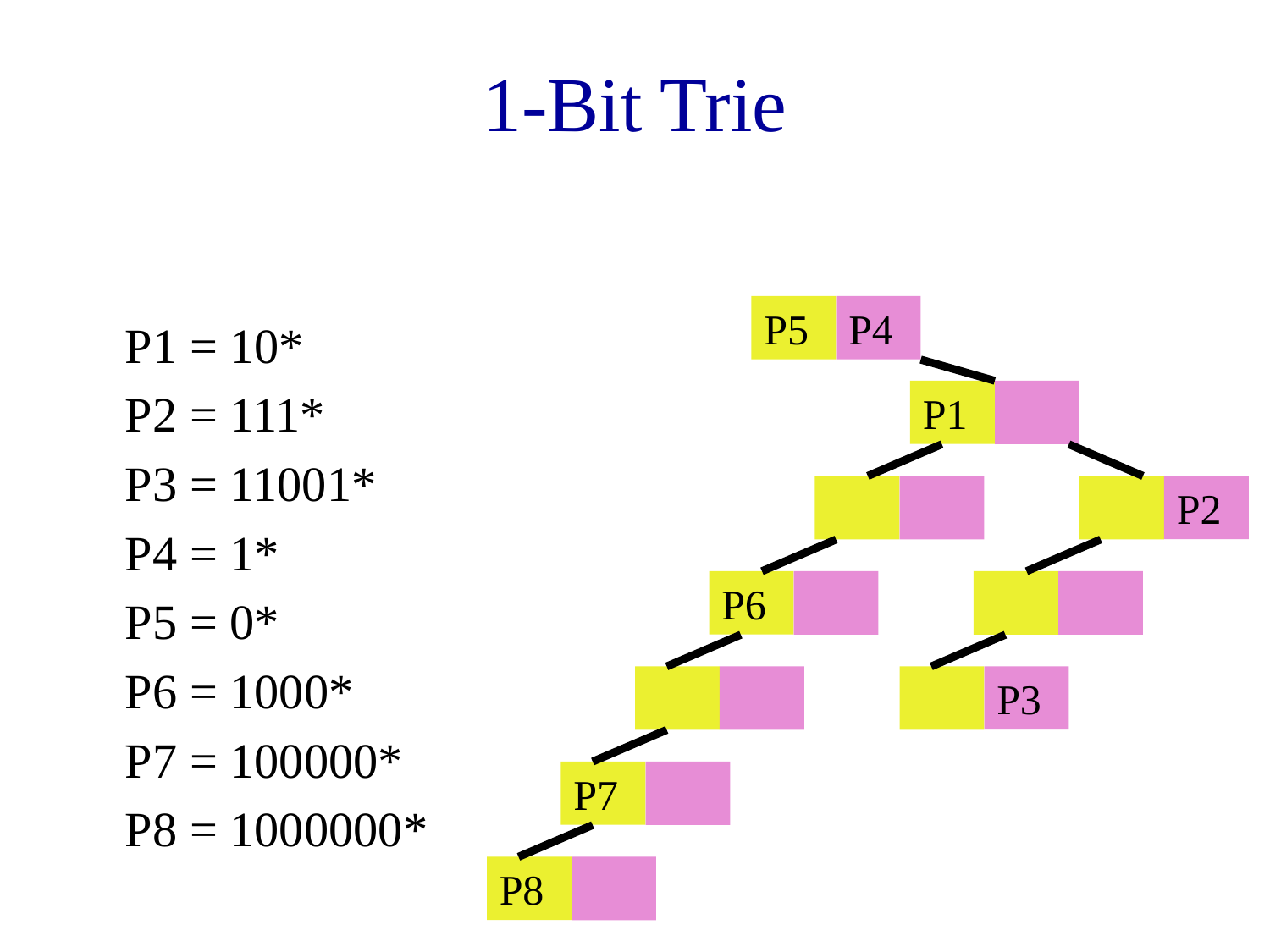

# 1-Bit Trie
P5
P4
P1 = 10*
P2 = 111*
P3 = 11001*
P4 = 1*
P5 = 0*
P6 = 1000*
P7 = 100000*
P8 = 1000000*

P1

P2

P6

P3

P7

P8